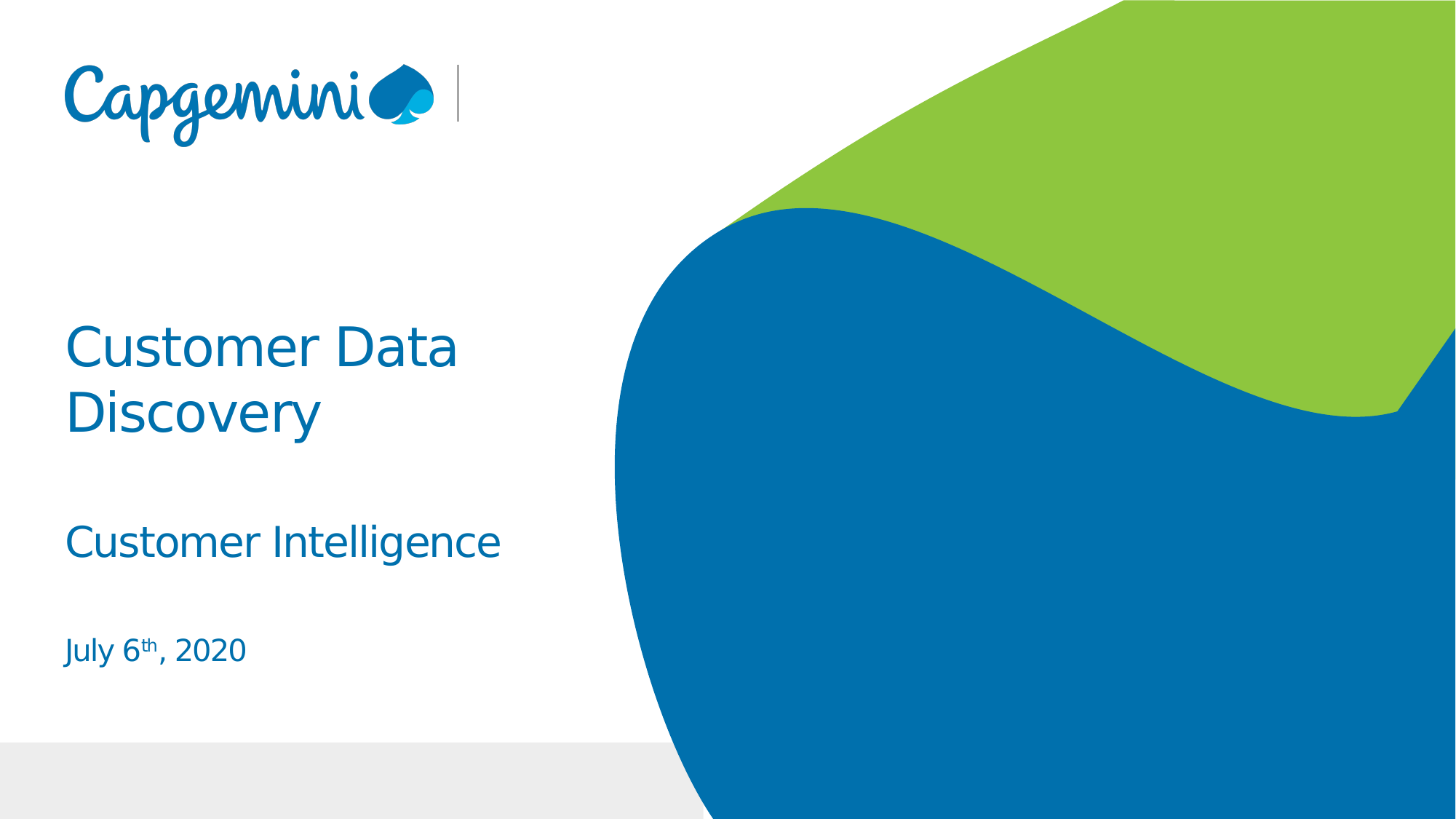

Customer Data Discovery

Customer Intelligence

July 6th, 2020